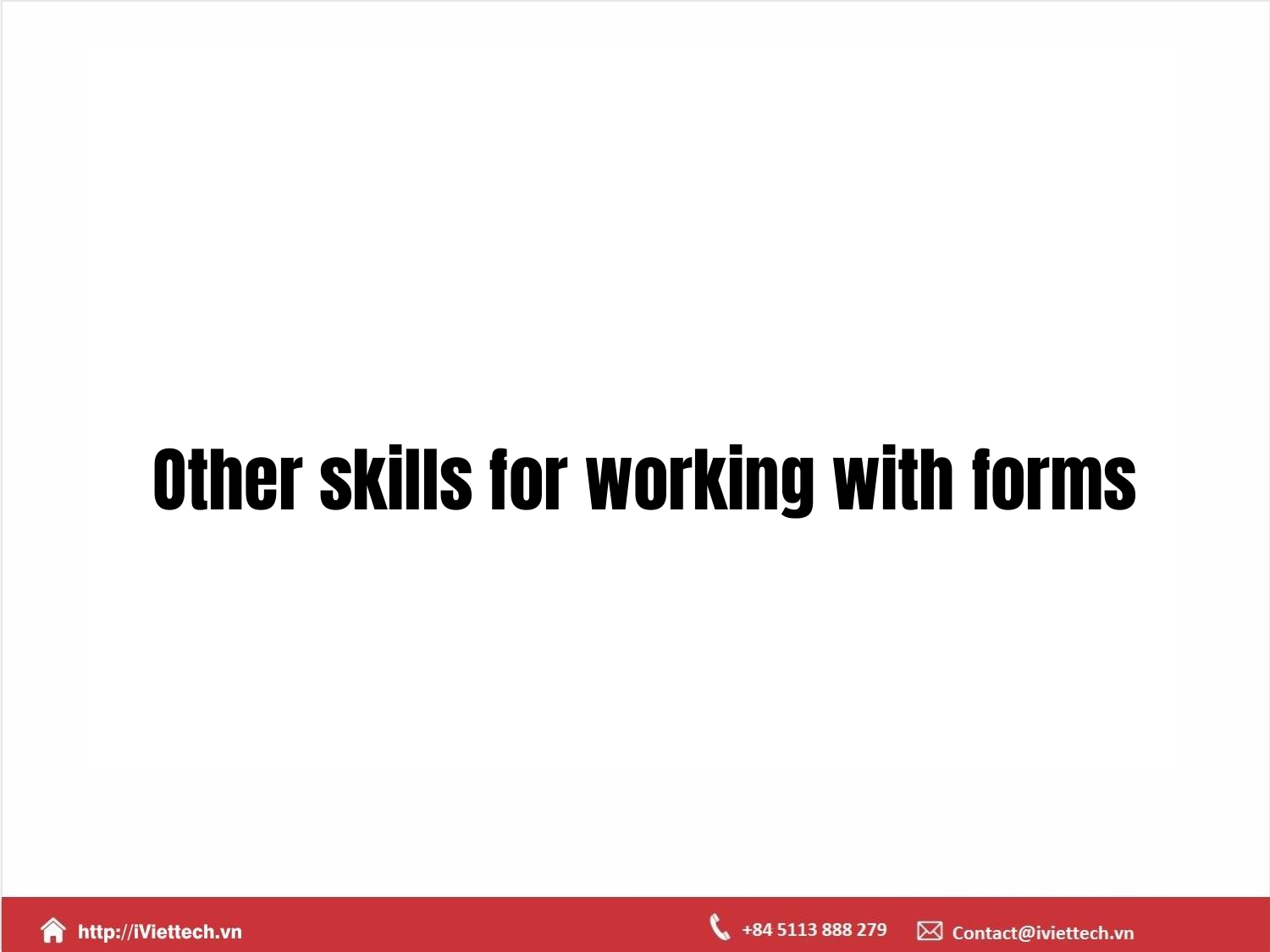

# Other skills for working with forms